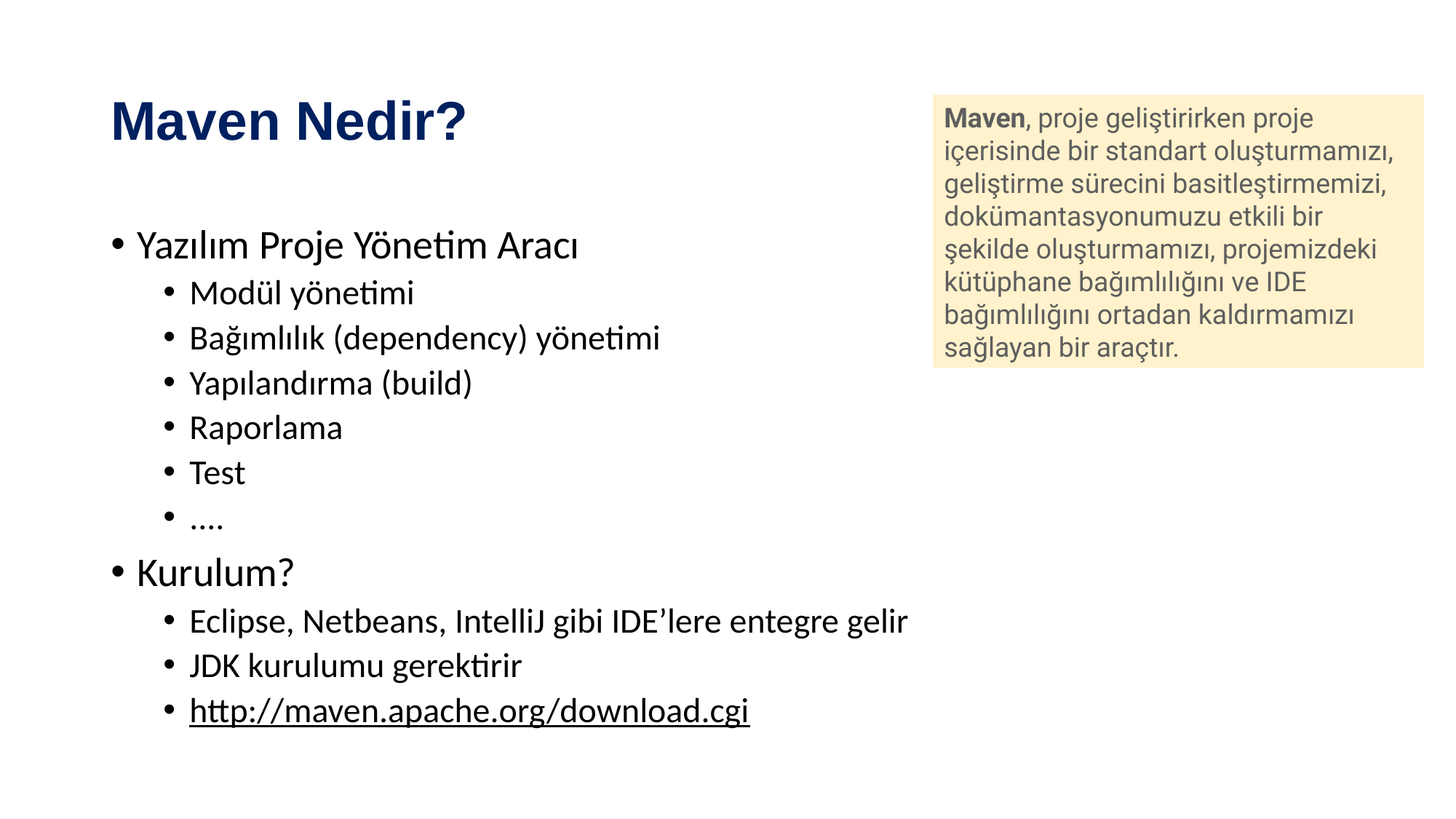

# Maven Nedir?
Maven, proje geliştirirken proje içerisinde bir standart oluşturmamızı, geliştirme sürecini basitleştirmemizi, dokümantasyonumuzu etkili bir şekilde oluşturmamızı, projemizdeki kütüphane bağımlılığını ve IDE bağımlılığını ortadan kaldırmamızı sağlayan bir araçtır.
Yazılım Proje Yönetim Aracı
Modül yönetimi
Bağımlılık (dependency) yönetimi
Yapılandırma (build)
Raporlama
Test
....
Kurulum?
Eclipse, Netbeans, IntelliJ gibi IDE’lere entegre gelir
JDK kurulumu gerektirir
http://maven.apache.org/download.cgi